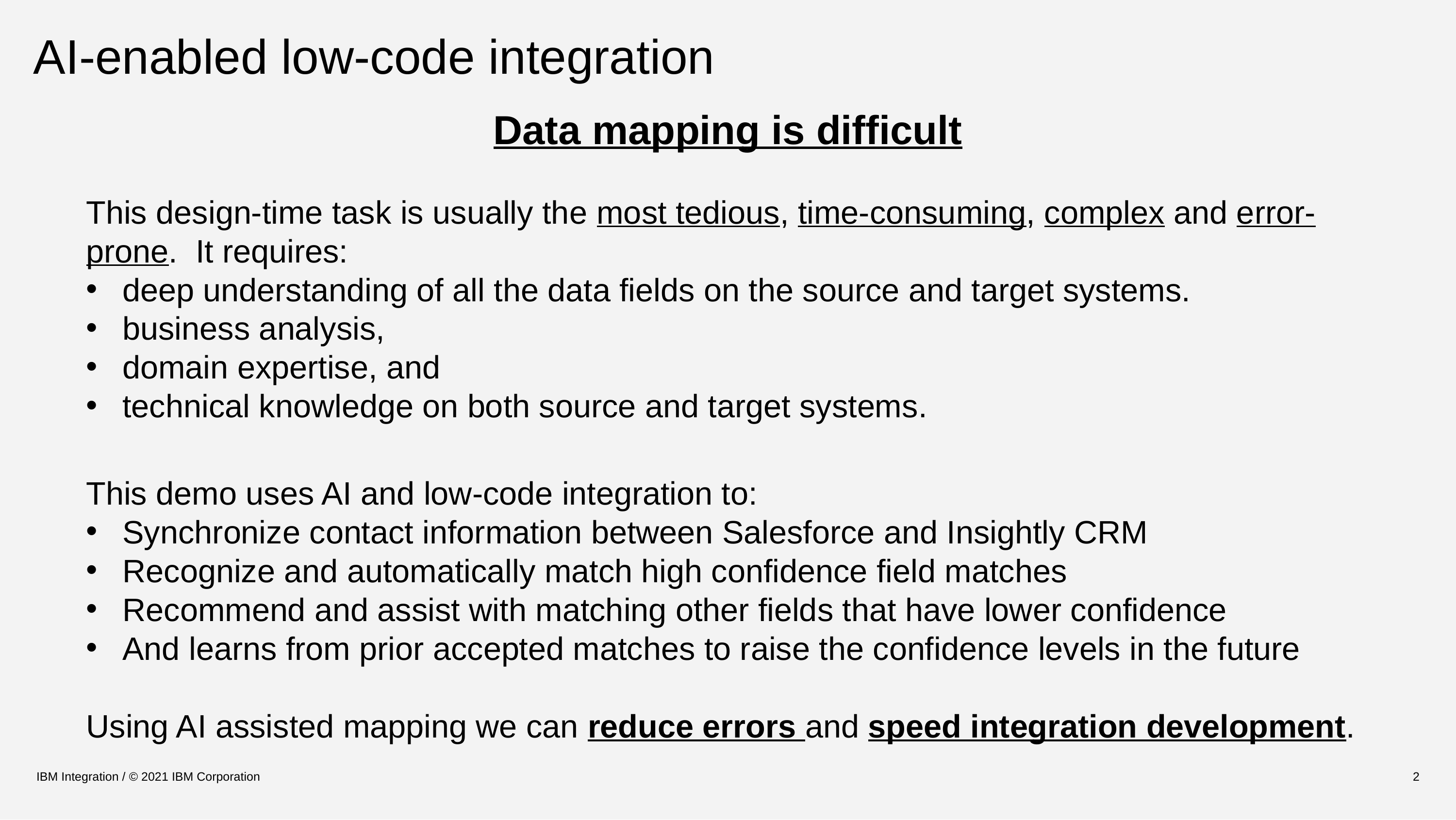

# AI-enabled low-code integration

Data mapping is difficult

This design-time task is usually the most tedious, time-consuming, complex and error-prone.  It requires:
deep understanding of all the data fields on the source and target systems.
business analysis,
domain expertise, and
technical knowledge on both source and target systems.

This demo uses AI and low-code integration to:
Synchronize contact information between Salesforce and Insightly CRM
Recognize and automatically match high confidence field matches
Recommend and assist with matching other fields that have lower confidence
And learns from prior accepted matches to raise the confidence levels in the future

Using AI assisted mapping we can reduce errors and speed integration development.

IBM Integration / © 2021 IBM Corporation
2